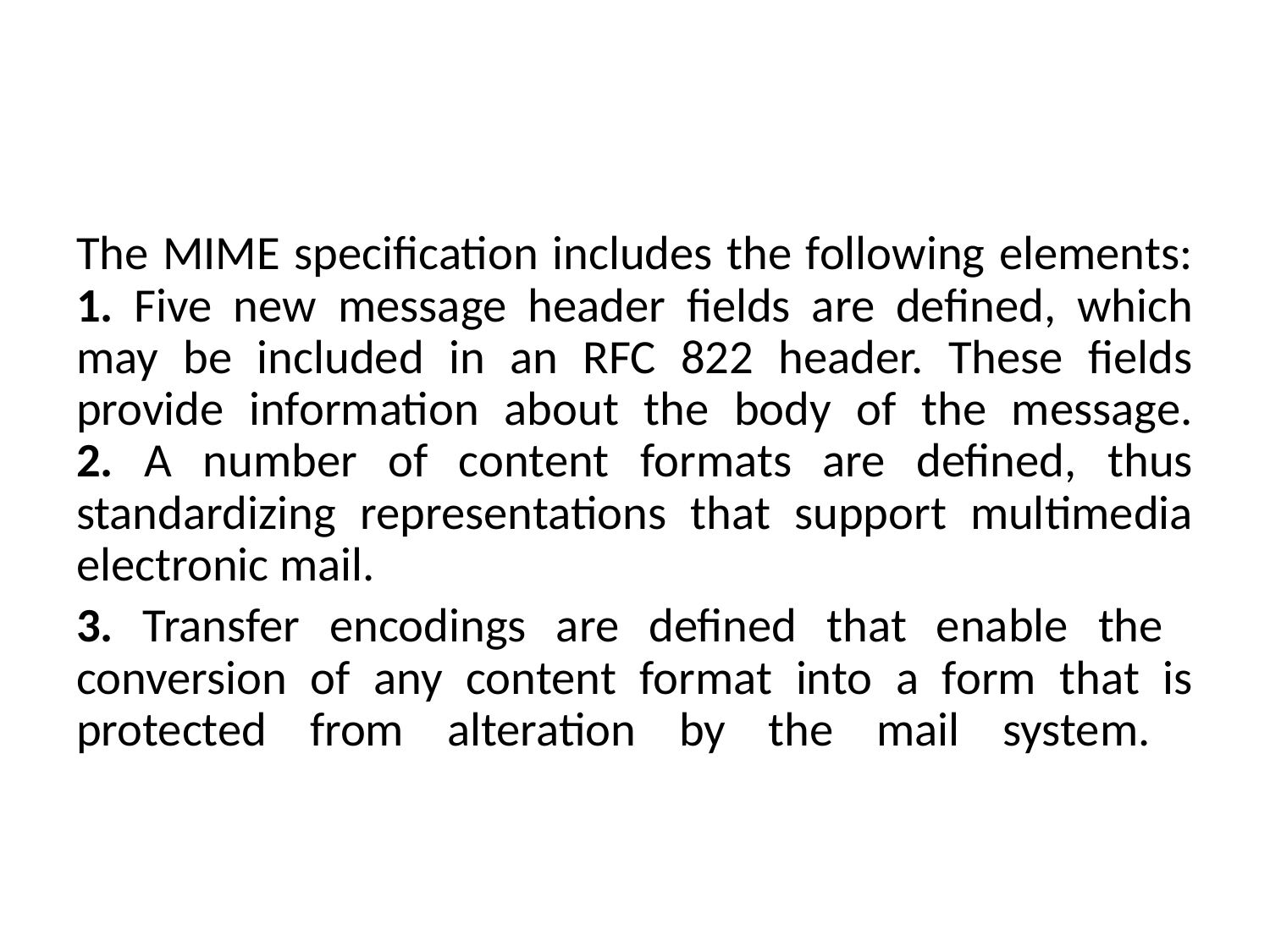

#
The MIME specification includes the following elements:
1. Five new message header fields are defined, which may be included in an RFC 822 header. These fields provide information about the body of the message.
2. A number of content formats are defined, thus standardizing representations that support multimedia electronic mail.
3. Transfer encodings are defined that enable the  conversion of any content format into a form that is protected from alteration by the mail system.